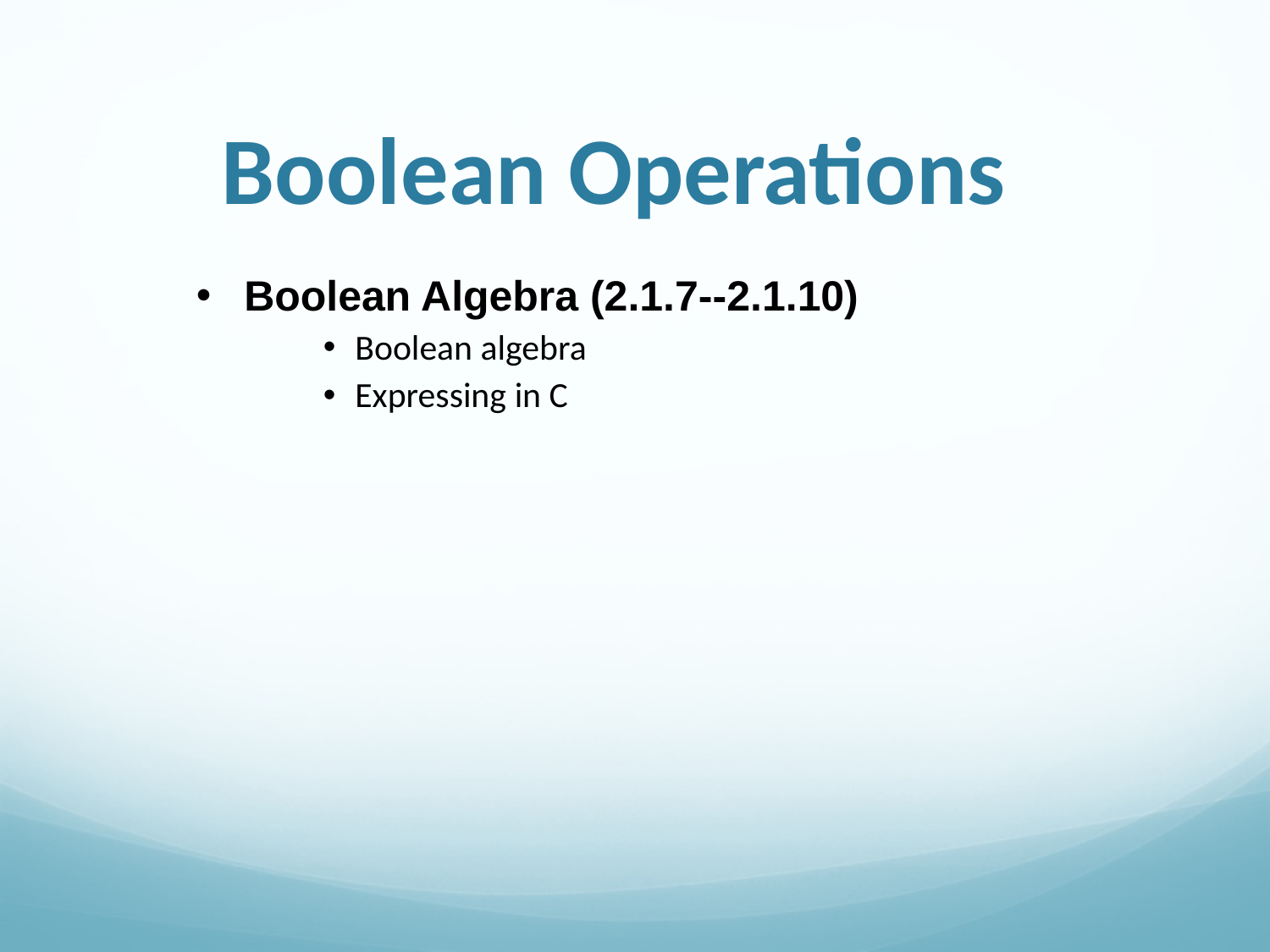

Boolean Operations

Boolean Algebra (2.1.7--2.1.10)
Boolean algebra
Expressing in C